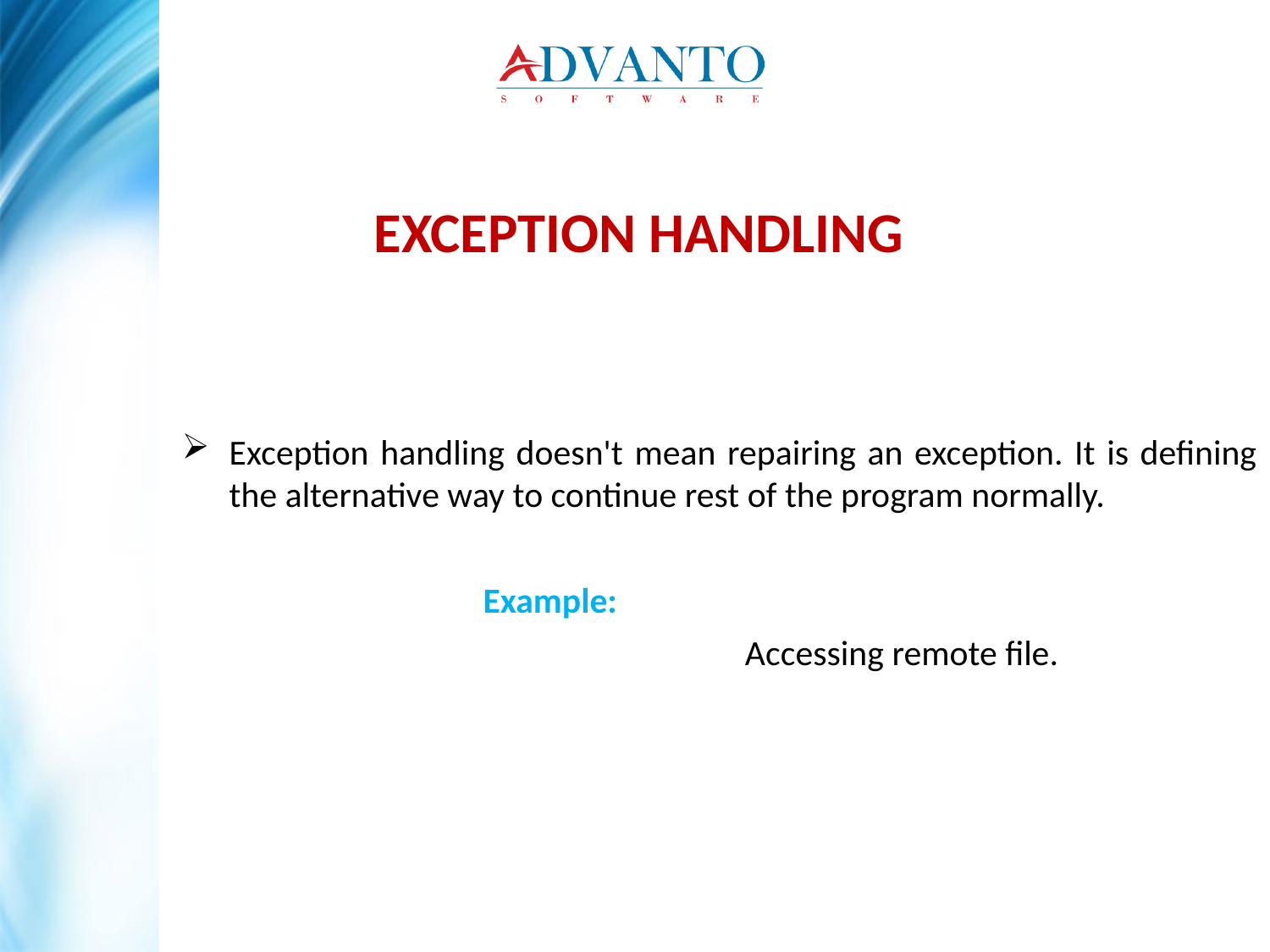

Exception Handling
Exception handling doesn't mean repairing an exception. It is defining the alternative way to continue rest of the program normally.

			Example:
					 Accessing remote file.